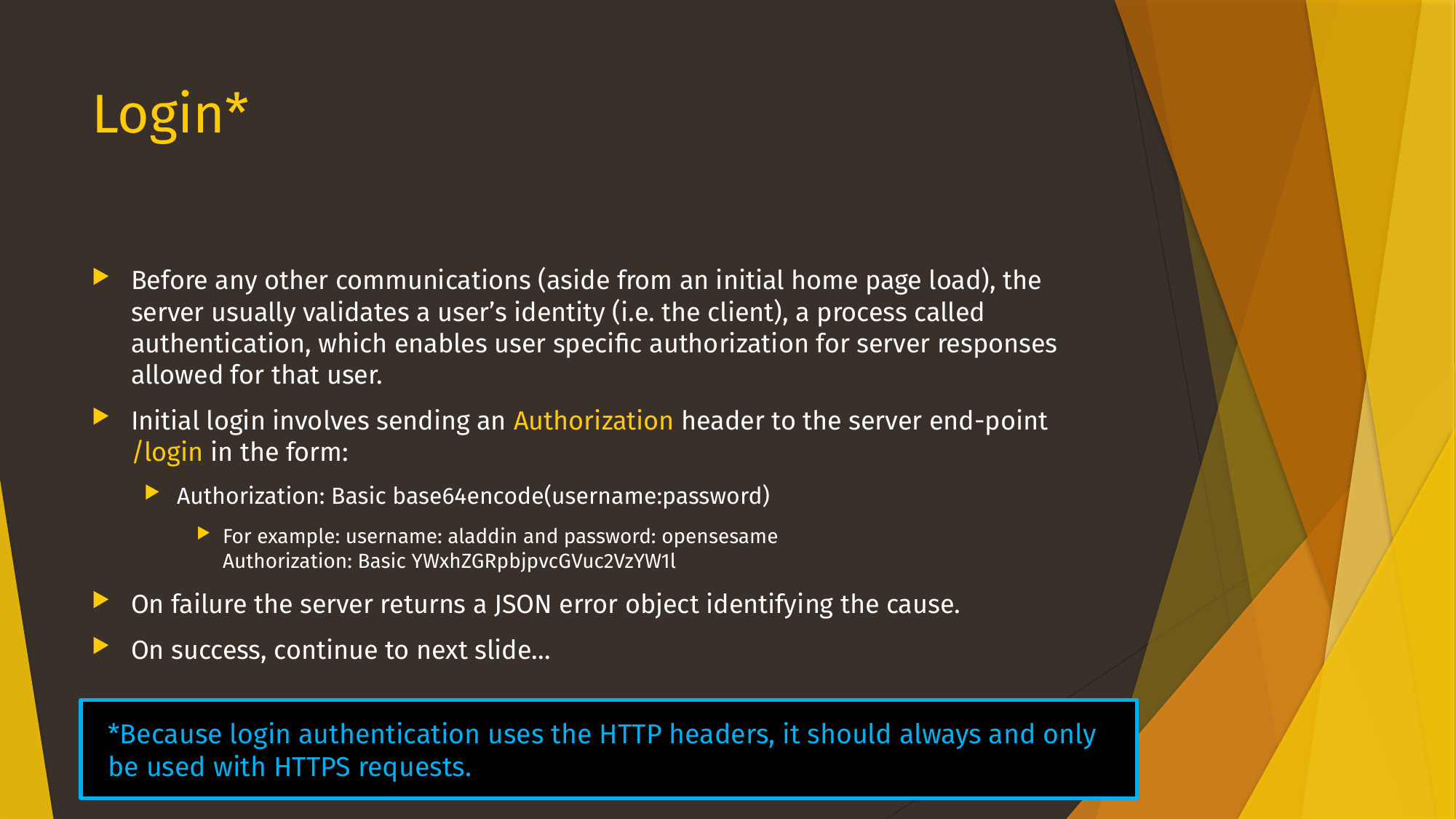

# Login*
Before any other communications (aside from an initial home page load), the server usually validates a user’s identity (i.e. the client), a process called authentication, which enables user specific authorization for server responses allowed for that user.
Initial login involves sending an Authorization header to the server end-point /login in the form:
Authorization: Basic base64encode(username:password)
For example: username: aladdin and password: opensesame
Authorization: Basic YWxhZGRpbjpvcGVuc2VzYW1l
On failure the server returns a JSON error object identifying the cause.
On success, continue to next slide…
*Because login authentication uses the HTTP headers, it should always and only be used with HTTPS requests.